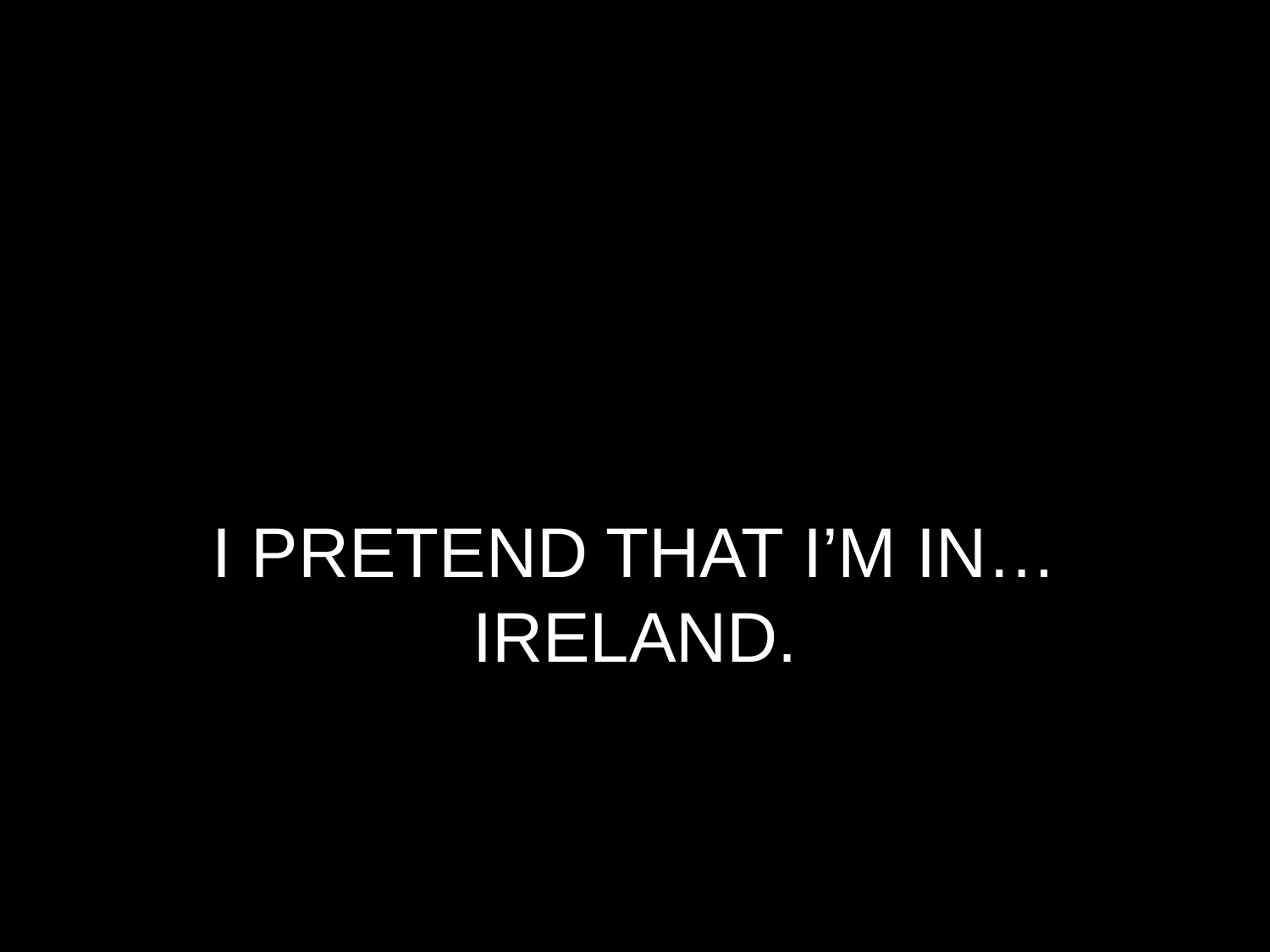

# I PRETEND THAT I’M IN… IRELAND.